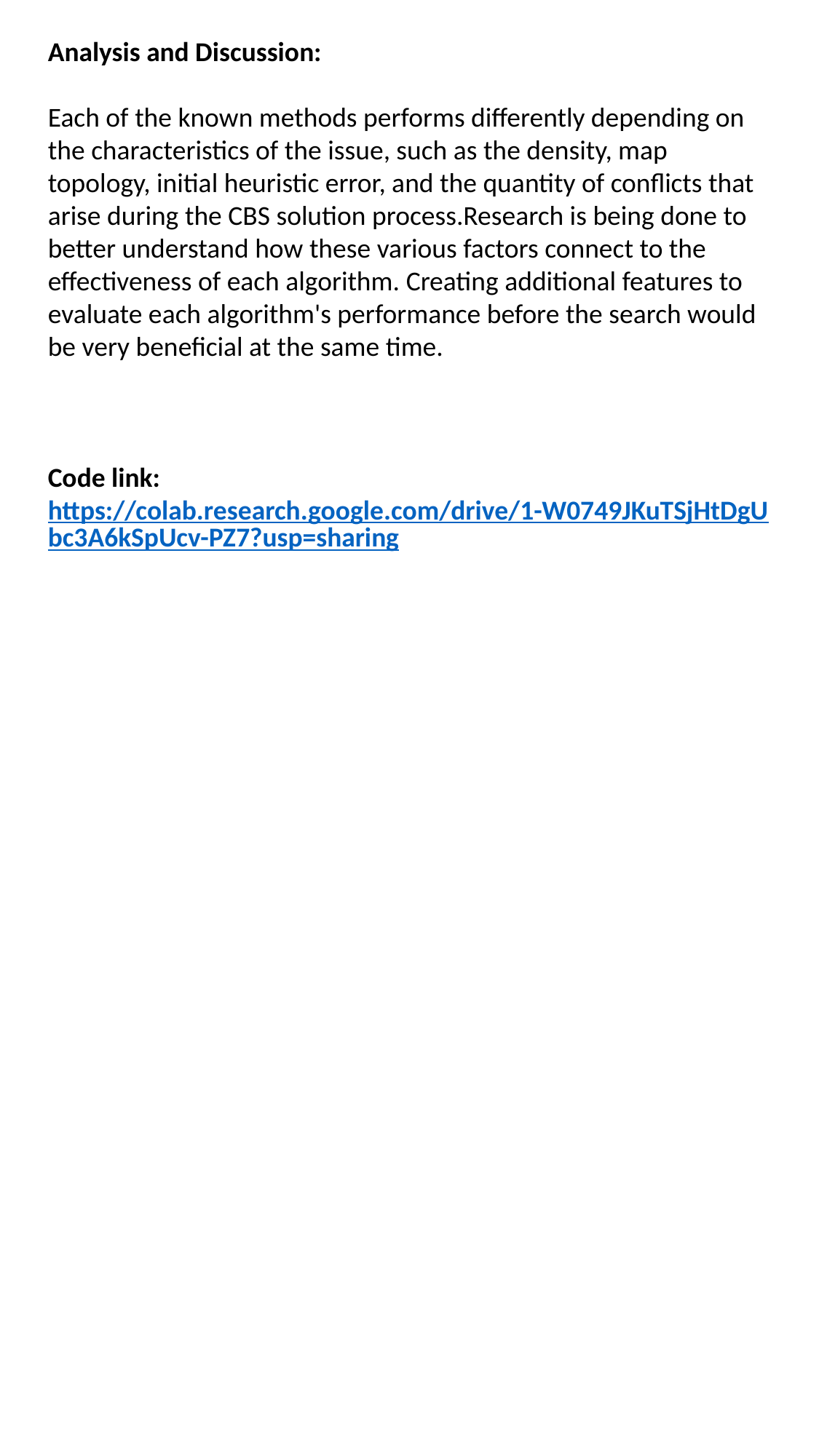

Analysis and Discussion:

Each of the known methods performs differently depending on the characteristics of the issue, such as the density, map topology, initial heuristic error, and the quantity of conflicts that arise during the CBS solution process.Research is being done to better understand how these various factors connect to the effectiveness of each algorithm. Creating additional features to evaluate each algorithm's performance before the search would be very beneficial at the same time.

Code link: https://colab.research.google.com/drive/1-W0749JKuTSjHtDgUbc3A6kSpUcv-PZ7?usp=sharing